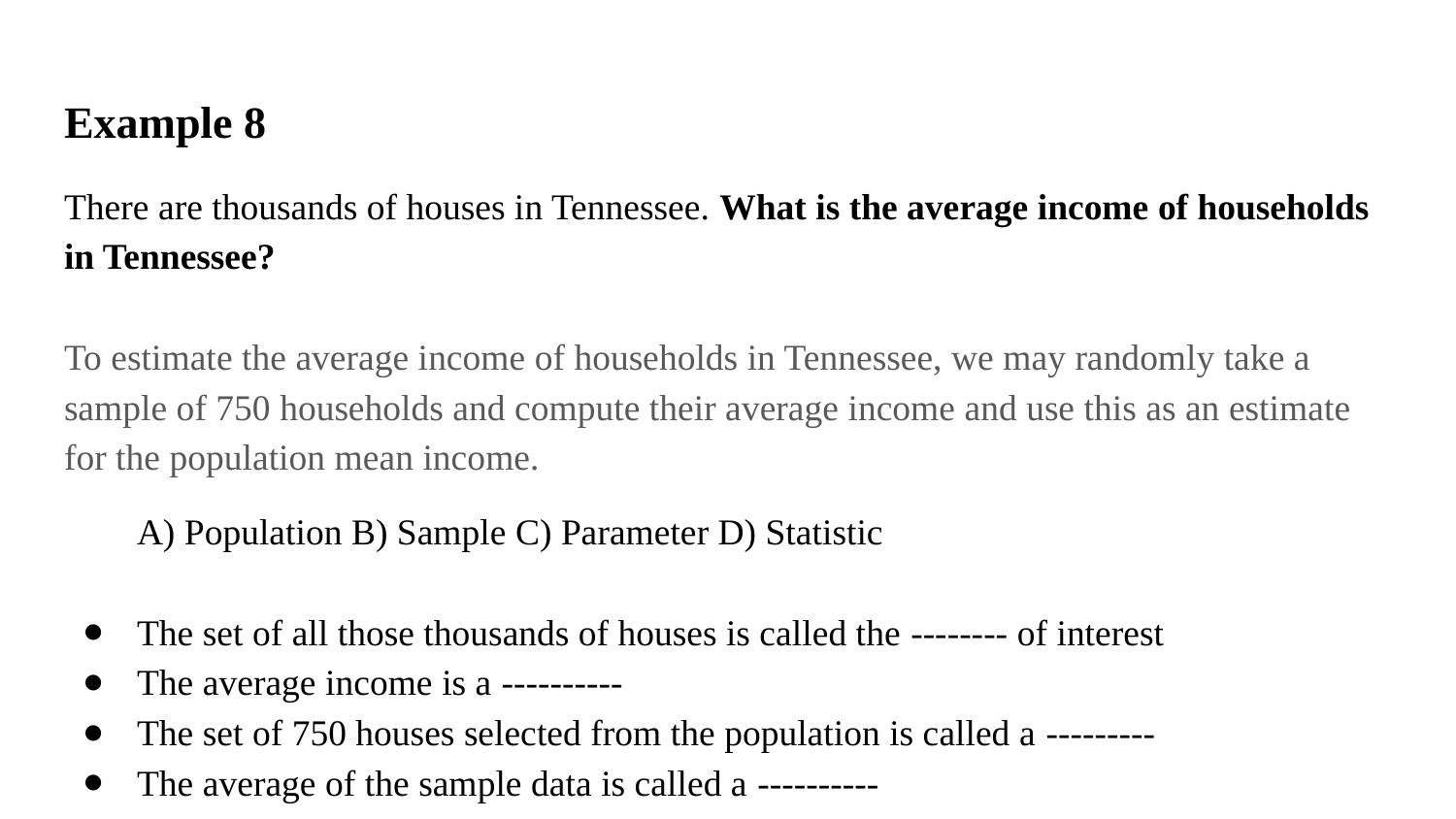

# Example 8

There are thousands of houses in Tennessee. What is the average income of households in Tennessee?

To estimate the average income of households in Tennessee, we may randomly take a sample of 750 households and compute their average income and use this as an estimate for the population mean income.
A) Population B) Sample C) Parameter D) Statistic

The set of all those thousands of houses is called the -------- of interest
The average income is a ----------
The set of 750 houses selected from the population is called a ---------
The average of the sample data is called a ----------